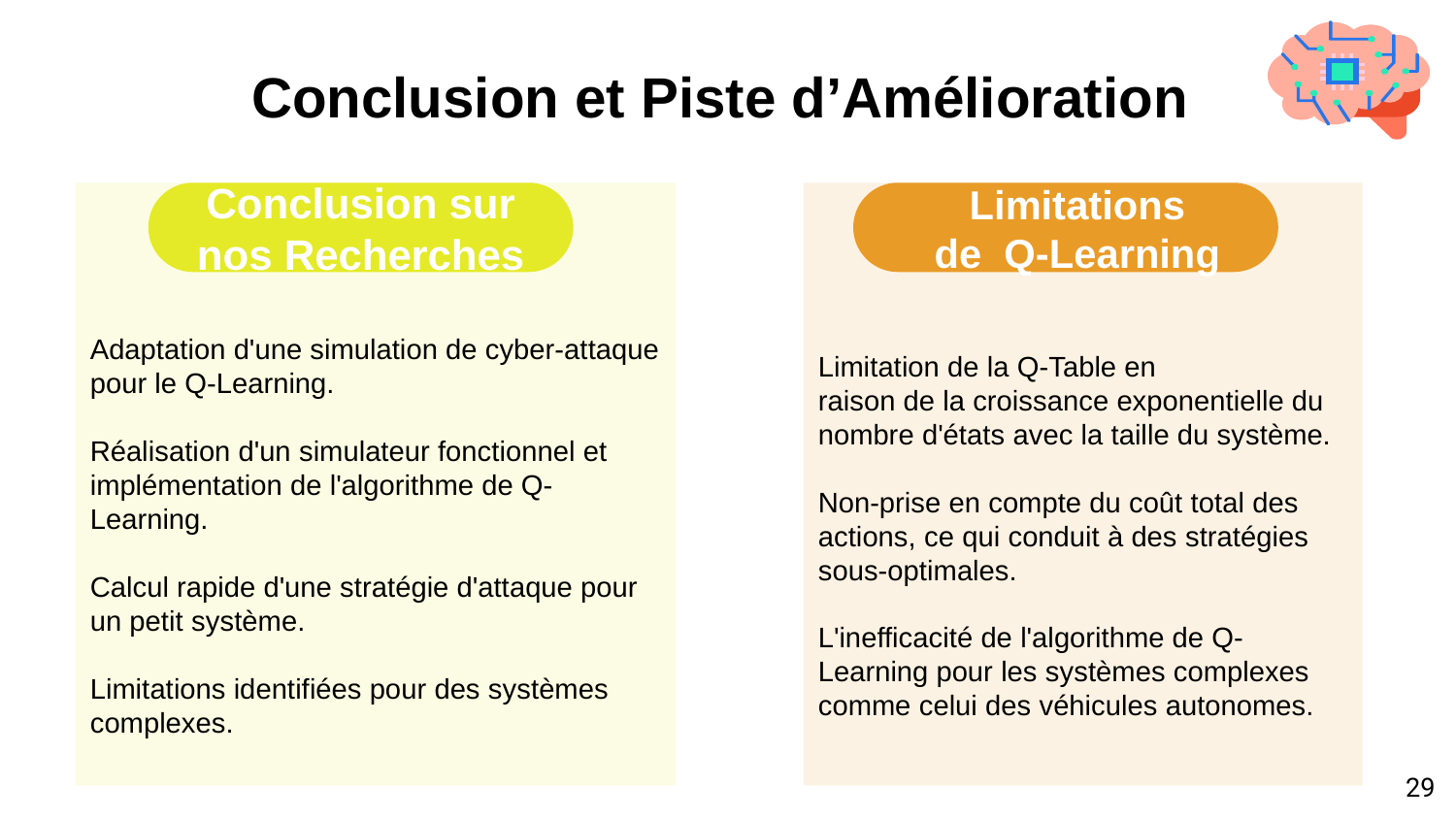

# Conclusion et Piste d’Amélioration

Adaptation d'une simulation de cyber-attaque pour le Q-Learning.

Réalisation d'un simulateur fonctionnel et implémentation de l'algorithme de Q-Learning.

Calcul rapide d'une stratégie d'attaque pour un petit système.

Limitations identifiées pour des systèmes complexes.

Conclusion sur nos Recherches

Limitation de la Q-Table en
raison de la croissance exponentielle du nombre d'états avec la taille du système.

Non-prise en compte du coût total des actions, ce qui conduit à des stratégies sous-optimales.

L'inefficacité de l'algorithme de Q-Learning pour les systèmes complexes comme celui des véhicules autonomes.

Limitations
de  Q-Learning
29